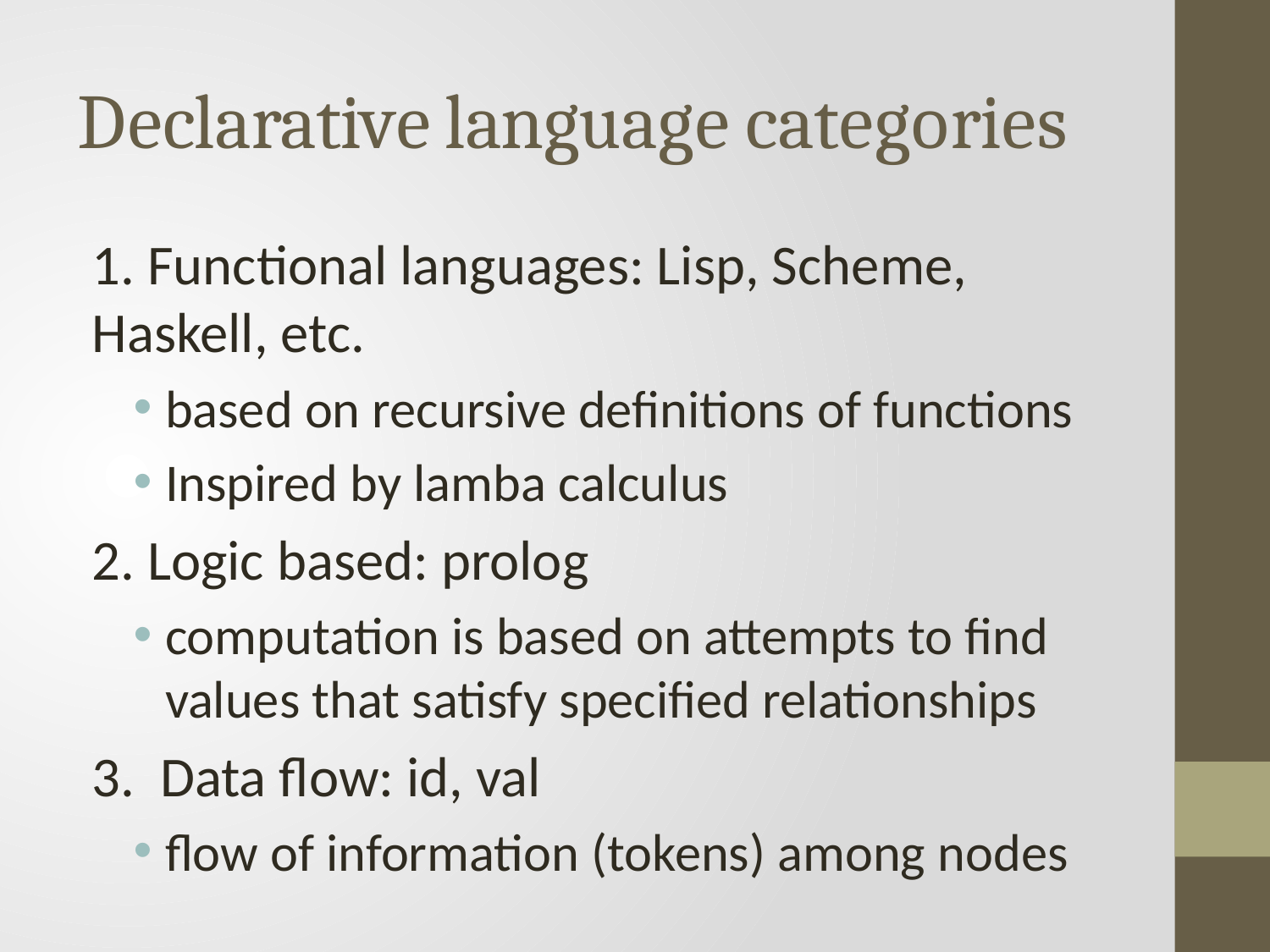

# Declarative language categories
1. Functional languages: Lisp, Scheme, Haskell, etc.
based on recursive definitions of functions
Inspired by lamba calculus
2. Logic based: prolog
computation is based on attempts to find values that satisfy specified relationships
3.  Data flow: id, val
flow of information (tokens) among nodes